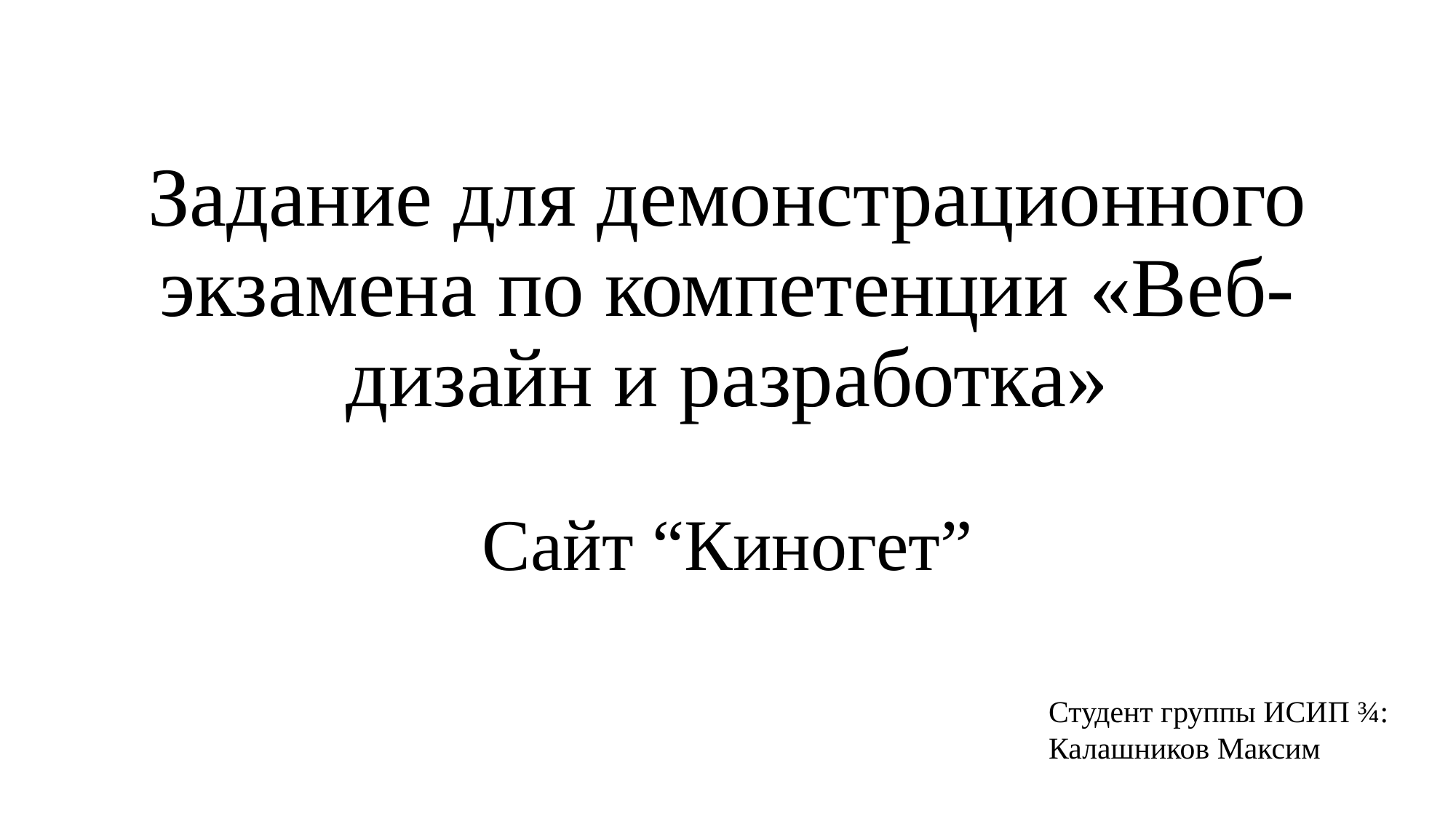

# Задание для демонстрационного экзамена по компетенции «Веб-дизайн и разработка»
Сайт “Киногет”
Студент группы ИСИП ¾:
Калашников Максим